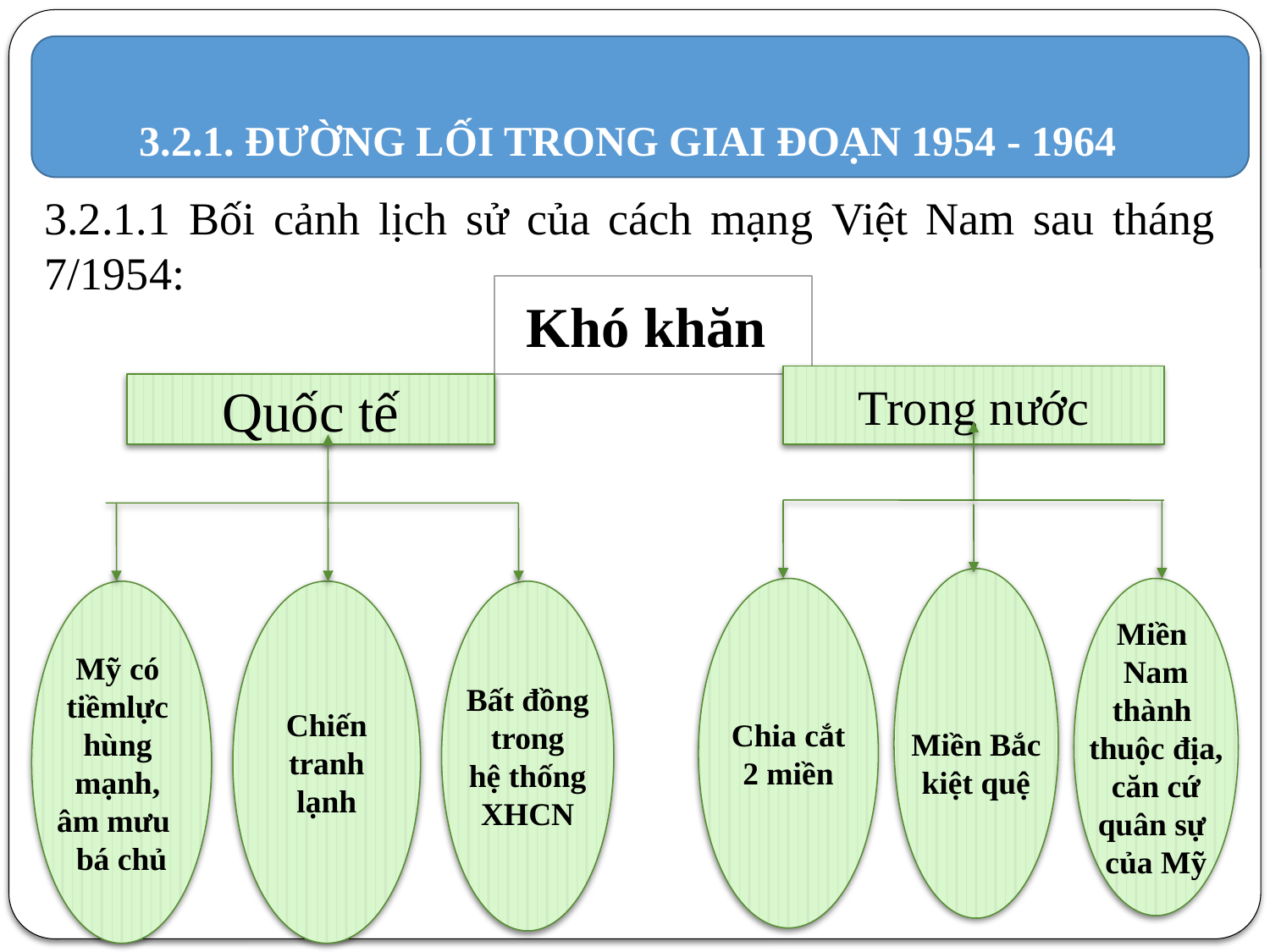

# 3.2.1. ĐƯỜNG LỐI TRONG GIAI ĐOẠN 1954 - 1964
3.2.1.1 Bối cảnh lịch sử của cách mạng Việt Nam sau tháng 7/1954:
Khó khăn
Trong nước

Miền Bắc
kiệt quệ
Chia cắt
2 miền
Miền
Nam
thành
thuộc địa,
căn cứ
quân sự
của Mỹ
Quốc tế

Mỹ có
tiềmlực
hùng
mạnh,
âm mưu
bá chủ
Chiến
tranh
lạnh
Bất đồng
trong
hệ thống
XHCN